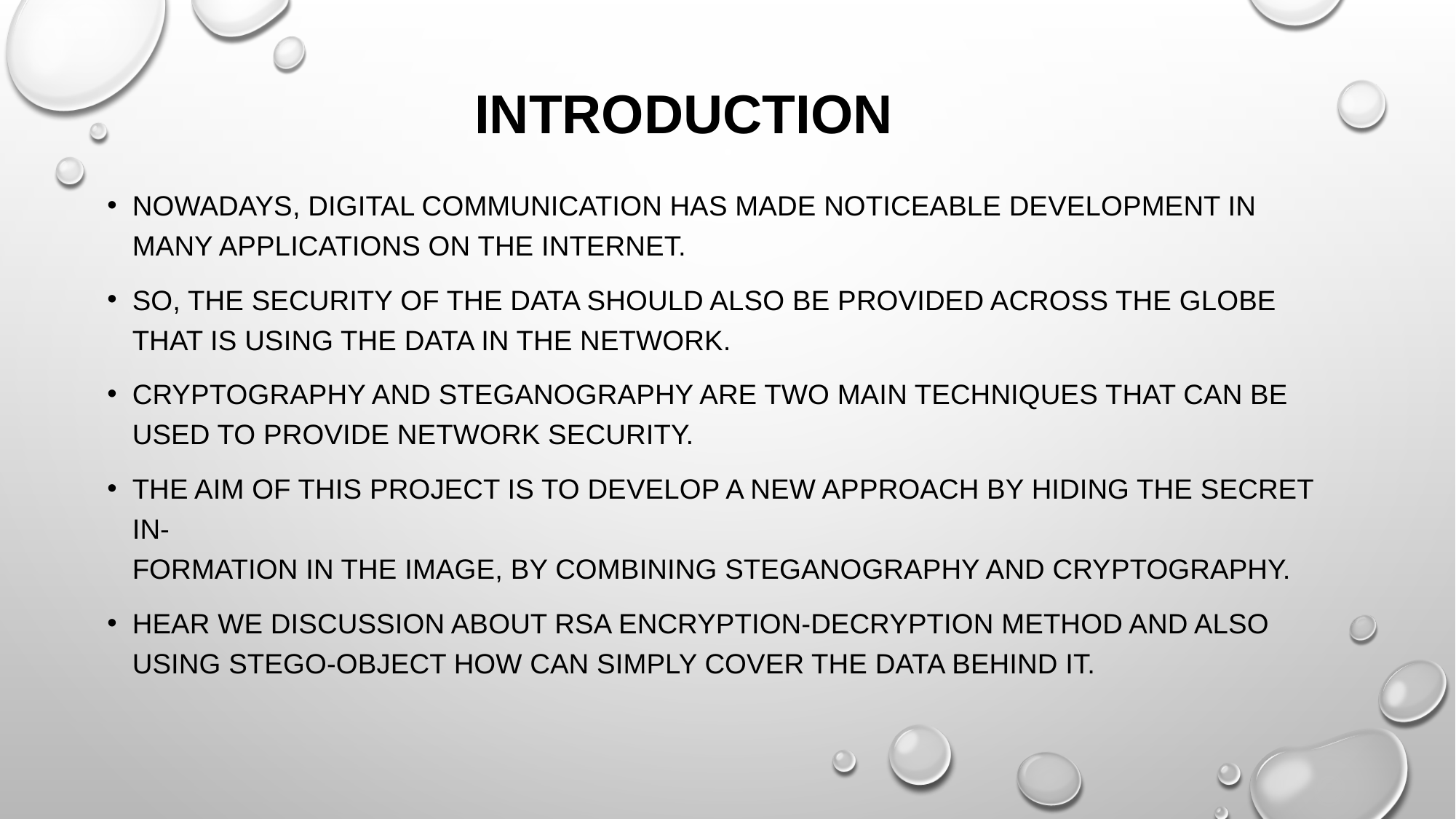

# INTRODUCTION
NOWADAYS, DIGITAL COMMUNICATION HAS MADE NOTICEABLE DEVELOPMENT IN MANY APPLICATIONS ON THE INTERNET.
SO, THE SECURITY OF THE DATA SHOULD ALSO BE PROVIDED ACROSS THE GLOBE THAT IS USING THE DATA IN THE NETWORK.
CRYPTOGRAPHY AND STEGANOGRAPHY ARE TWO MAIN TECHNIQUES THAT CAN BE USED TO PROVIDE NETWORK SECURITY.
THE AIM OF THIS PROJECT IS TO DEVELOP A NEW APPROACH BY HIDING THE SECRET IN-
FORMATION IN THE IMAGE, BY COMBINING STEGANOGRAPHY AND CRYPTOGRAPHY.
HEAR WE DISCUSSION ABOUT RSA ENCRYPTION-DECRYPTION METHOD AND ALSO USING STEGO-OBJECT HOW CAN SIMPLY COVER THE DATA BEHIND IT.